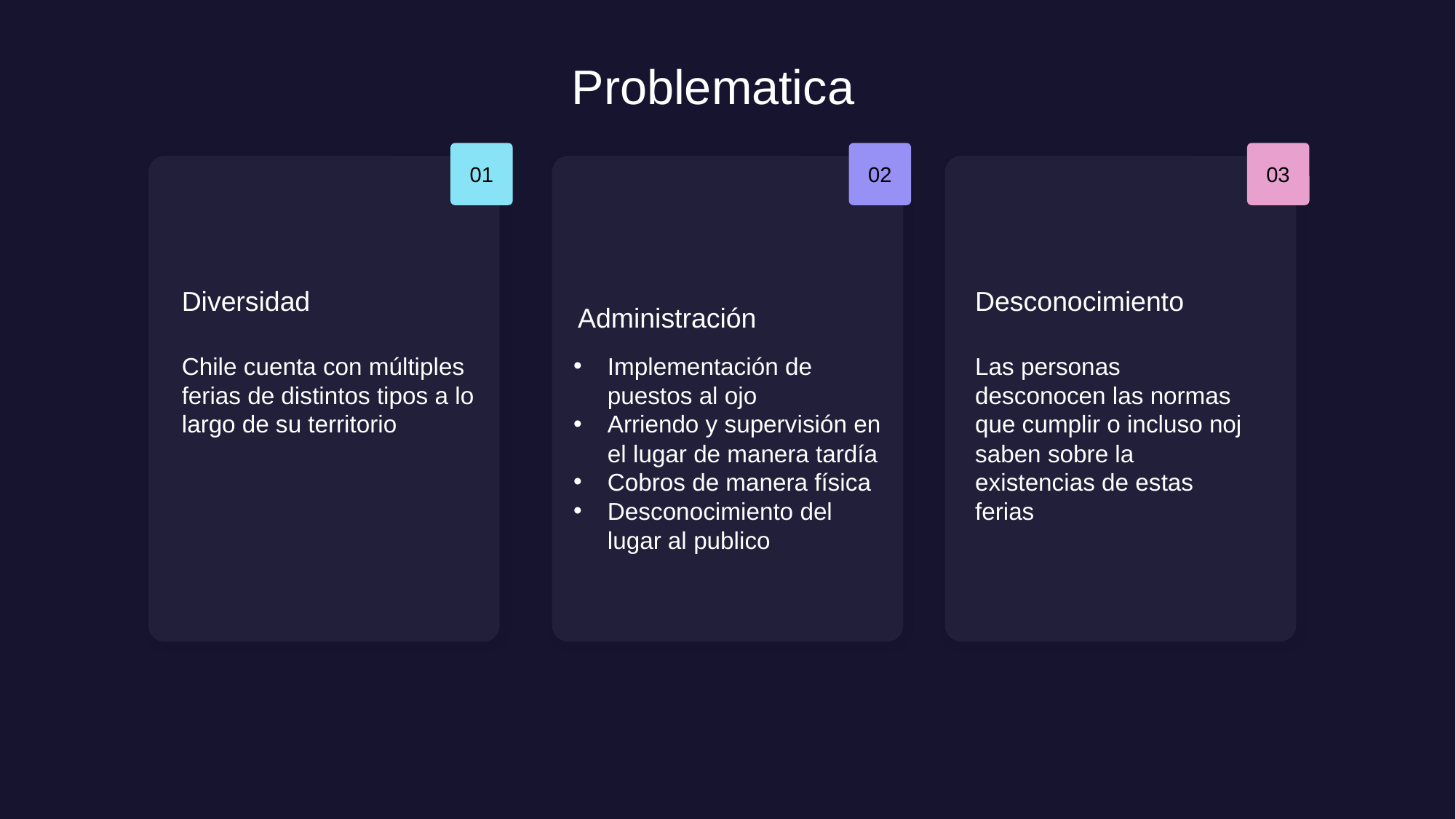

Problematica
01
02
03

Diversidad
Administración
Desconocimiento
Chile cuenta con múltiples ferias de distintos tipos a lo largo de su territorio
Implementación de puestos al ojo
Arriendo y supervisión en el lugar de manera tardía
Cobros de manera física
Desconocimiento del lugar al publico
Las personas desconocen las normas que cumplir o incluso noj saben sobre la existencias de estas ferias